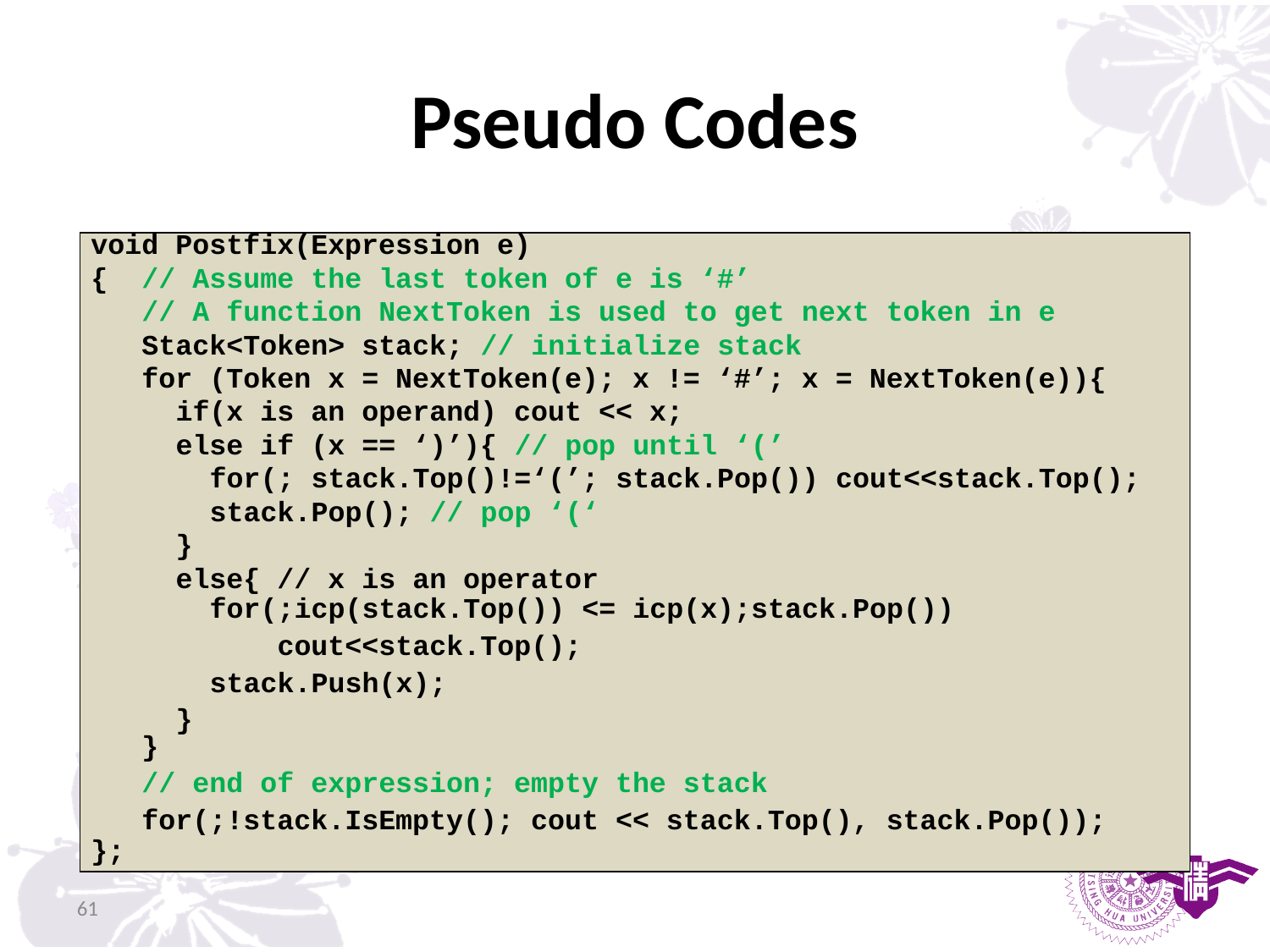

# Pseudo Codes
| void Postfix(Expression e) |
| --- |
| { // Assume the last token of e is ‘#’ |
| // A function NextToken is used to get next token in e |
| Stack<Token> stack; // initialize stack |
| for (Token x = NextToken(e); x != ‘#’; x = NextToken(e)){ |
| if(x is an operand) cout << x; |
| else if (x == ‘)’){ // pop until ‘(’ |
| for(; stack.Top()!=‘(’; stack.Pop()) cout<<stack.Top(); |
| stack.Pop(); // pop ‘(‘ |
| } |
| else{ // x is an operator |
| for(;icp(stack.Top()) <= icp(x);stack.Pop()) cout<<stack.Top(); stack.Push(x); } |
| } // end of expression; empty the stack for(;!stack.IsEmpty(); cout << stack.Top(), stack.Pop()); |
| }; |
61